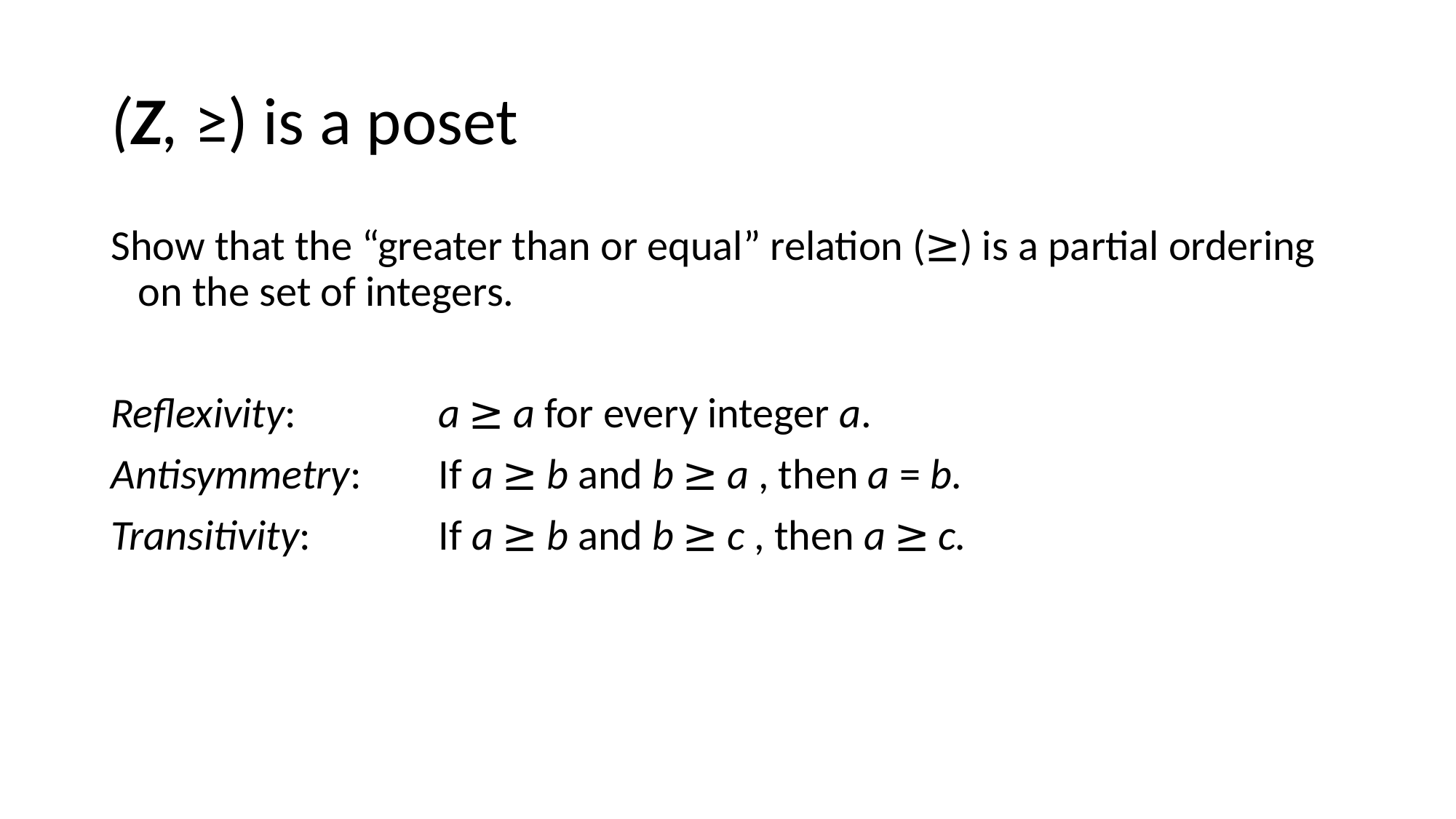

# (Z, ≥) is a poset
Show that the “greater than or equal” relation (≥) is a partial ordering on the set of integers.

Reflexivity:  		a ≥ a for every integer a.
Antisymmetry: 	If a ≥ b and b ≥ a , then a = b.
Transitivity: 		If a ≥ b and b ≥ c , then a ≥ c.